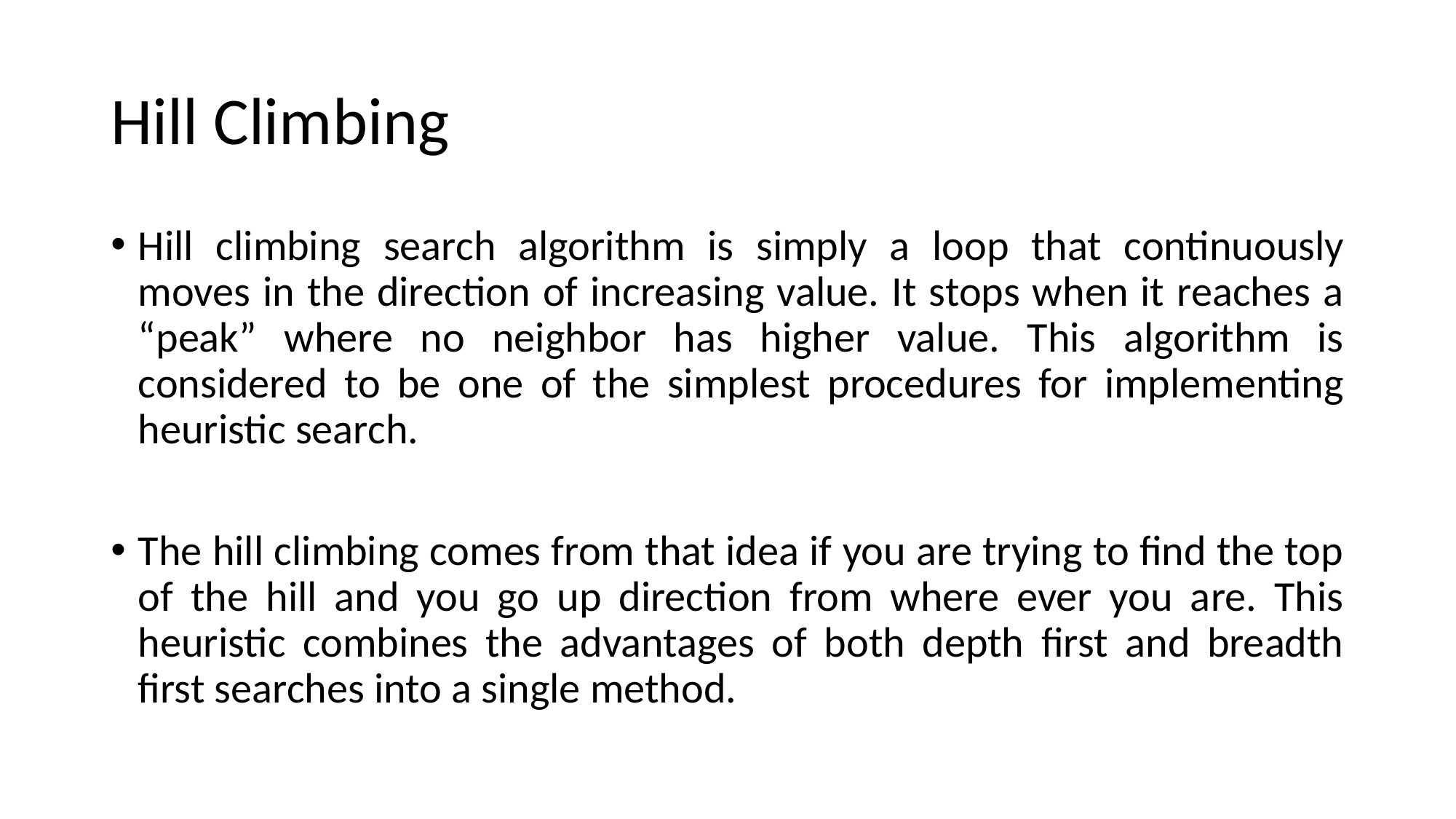

# Hill Climbing
Hill climbing search algorithm is simply a loop that continuously moves in the direction of increasing value. It stops when it reaches a “peak” where no neighbor has higher value. This algorithm is considered to be one of the simplest procedures for implementing heuristic search.

The hill climbing comes from that idea if you are trying to find the top of the hill and you go up direction from where ever you are. This heuristic combines the advantages of both depth first and breadth first searches into a single method.